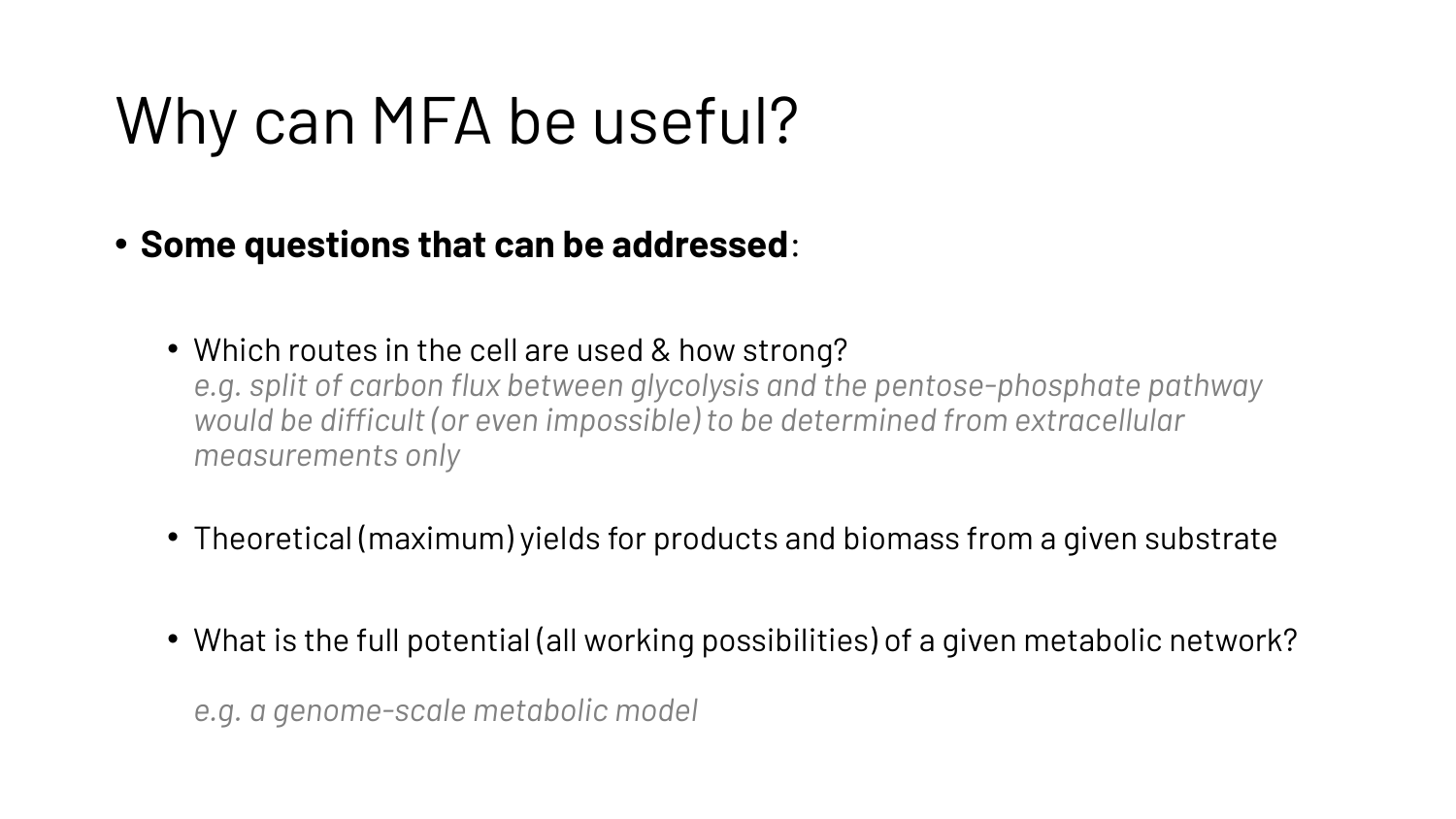

# Why can MFA be useful?
Some questions that can be addressed:

Which routes in the cell are used & how strong?
e.g. split of carbon flux between glycolysis and the pentose-phosphate pathway would be difficult (or even impossible) to be determined from extracellular measurements only

Theoretical (maximum) yields for products and biomass from a given substrate

What is the full potential (all working possibilities) of a given metabolic network?
e.g. a genome-scale metabolic model